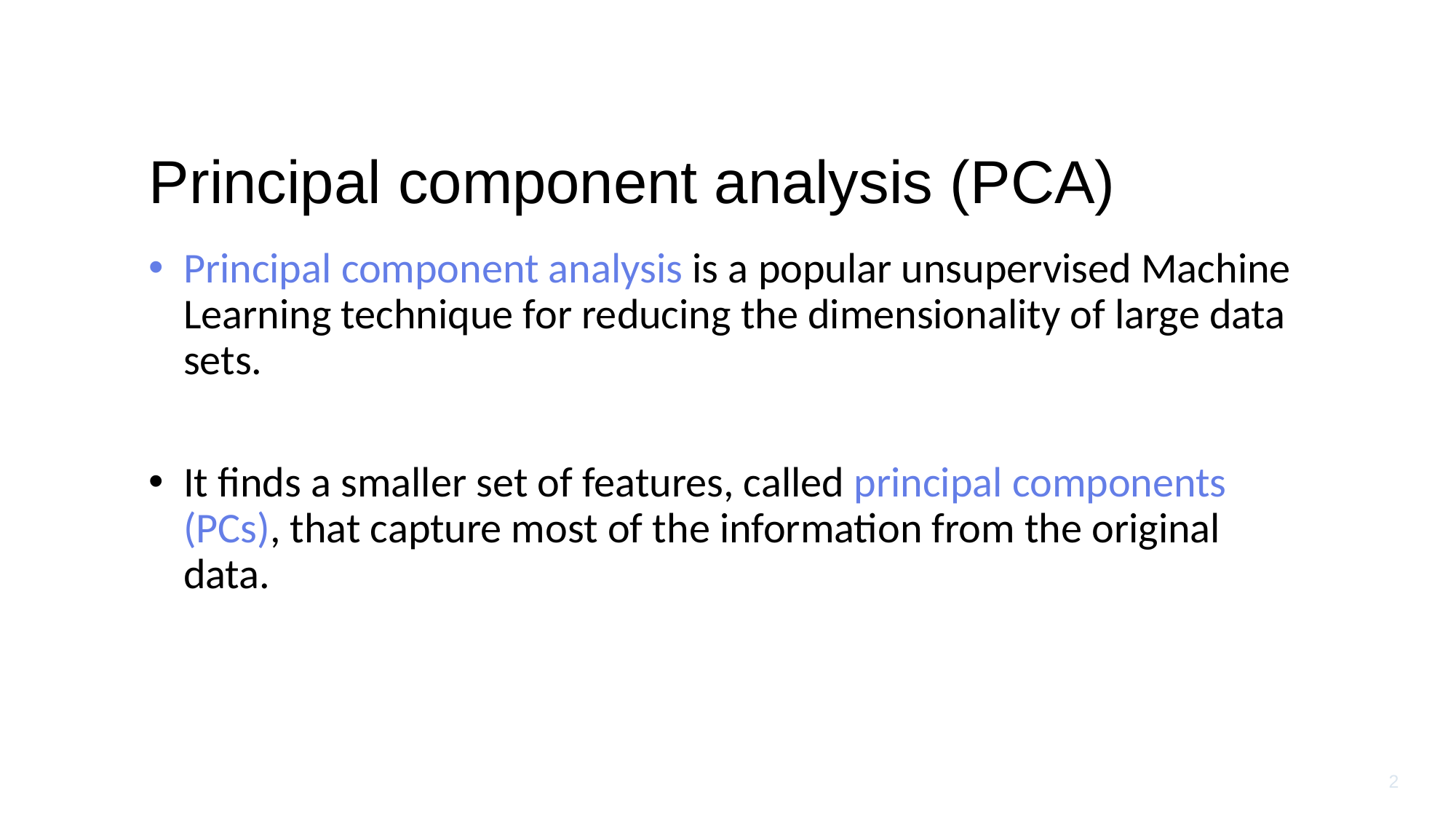

# Principal component analysis (PCA)
Principal component analysis is a popular unsupervised Machine Learning technique for reducing the dimensionality of large data sets.

It finds a smaller set of features, called principal components (PCs), that capture most of the information from the original data.
2